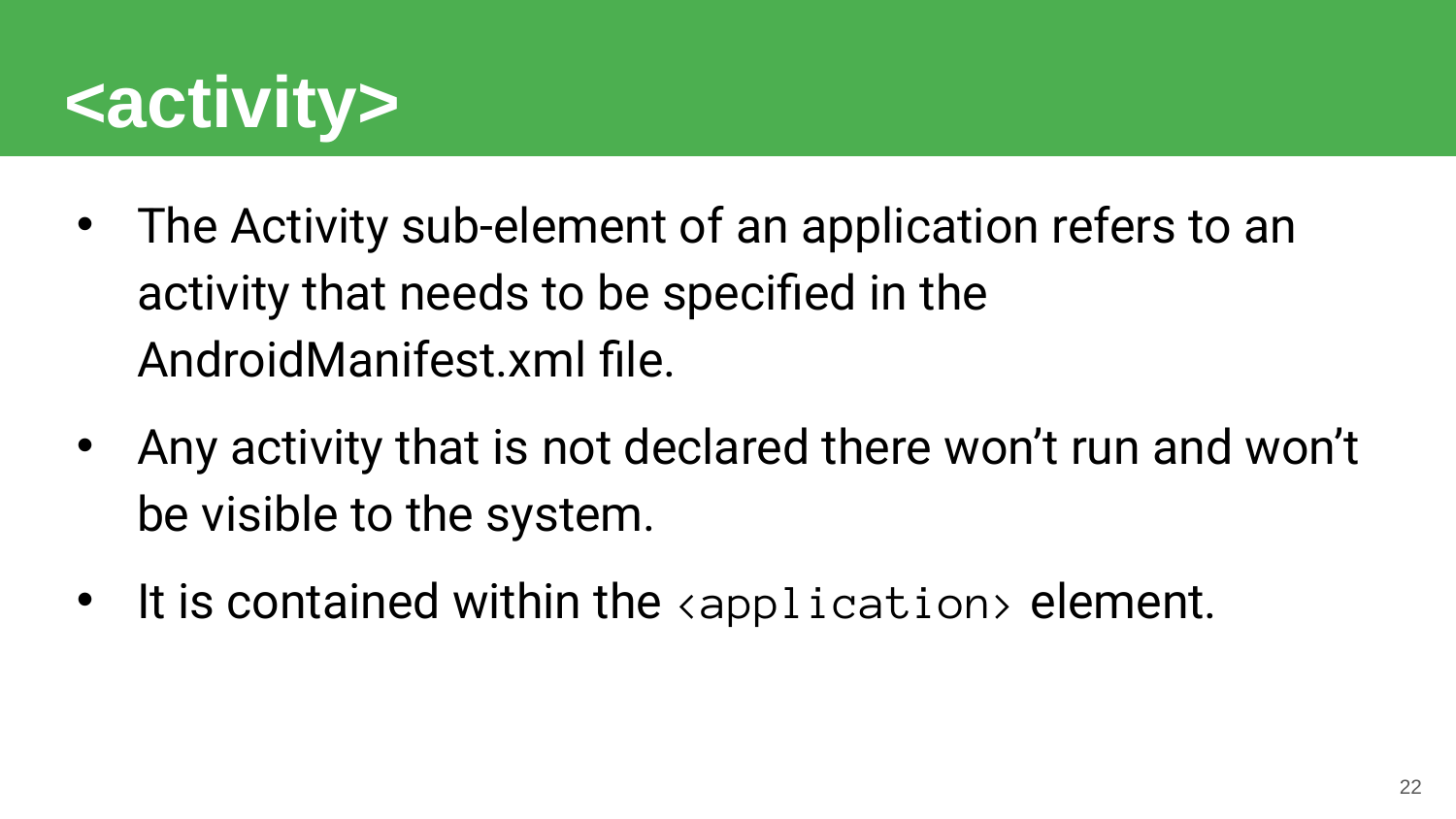

# <activity>
The Activity sub-element of an application refers to an activity that needs to be specified in the AndroidManifest.xml file.
Any activity that is not declared there won’t run and won’t be visible to the system.
It is contained within the <application> element.
22